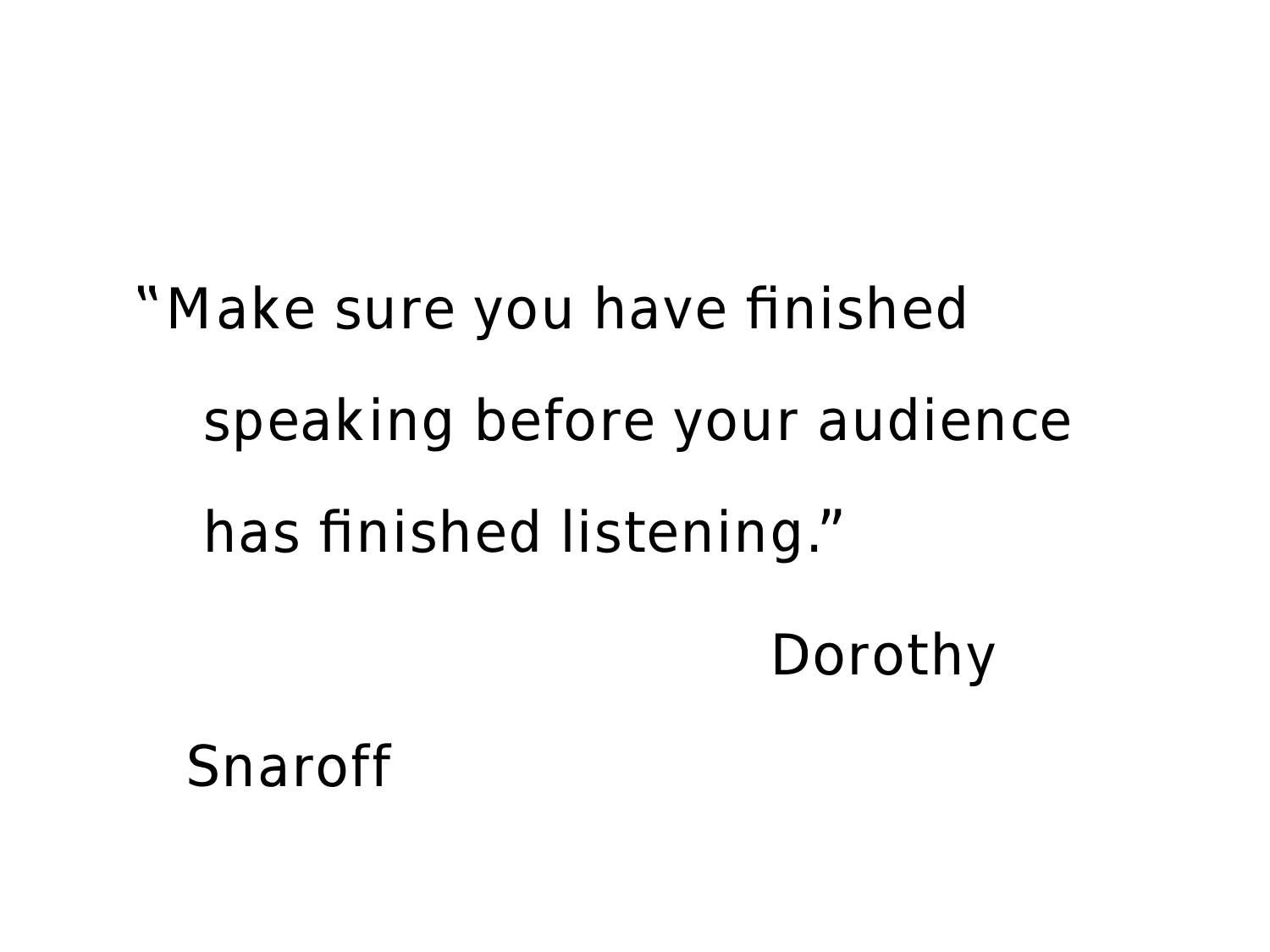

“Make sure you have finished speaking before your audience has finished listening.”
			                    Dorothy Snaroff